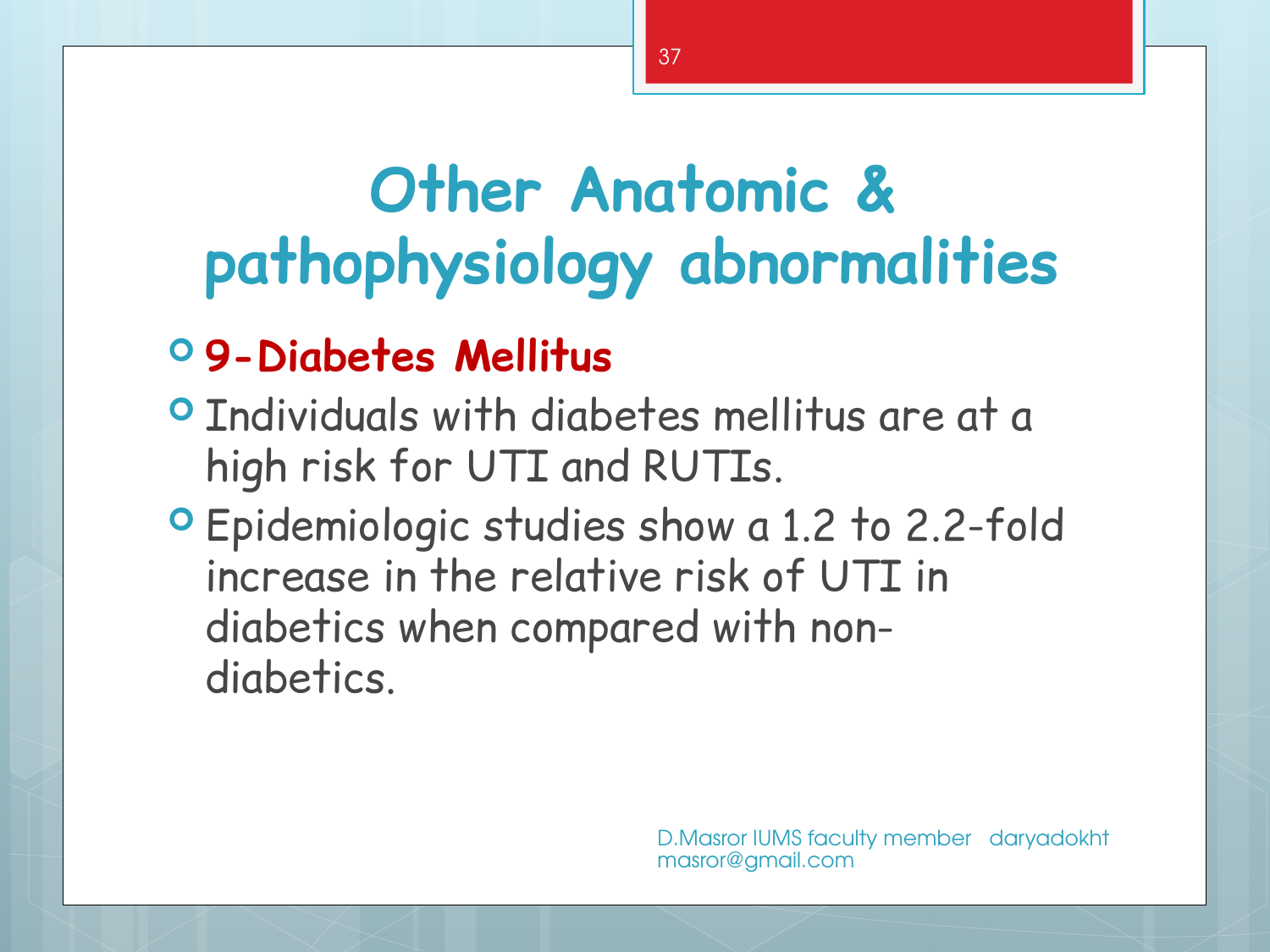

37
# Other Anatomic & pathophysiology abnormalities
9-Diabetes Mellitus
Individuals with diabetes mellitus are at a high risk for UTI and RUTIs.
Epidemiologic studies show a 1.2 to 2.2-fold increase in the relative risk of UTI in diabetics when compared with non-diabetics.

D.Masror IUMS faculty member   daryadokhtmasror@gmail.com